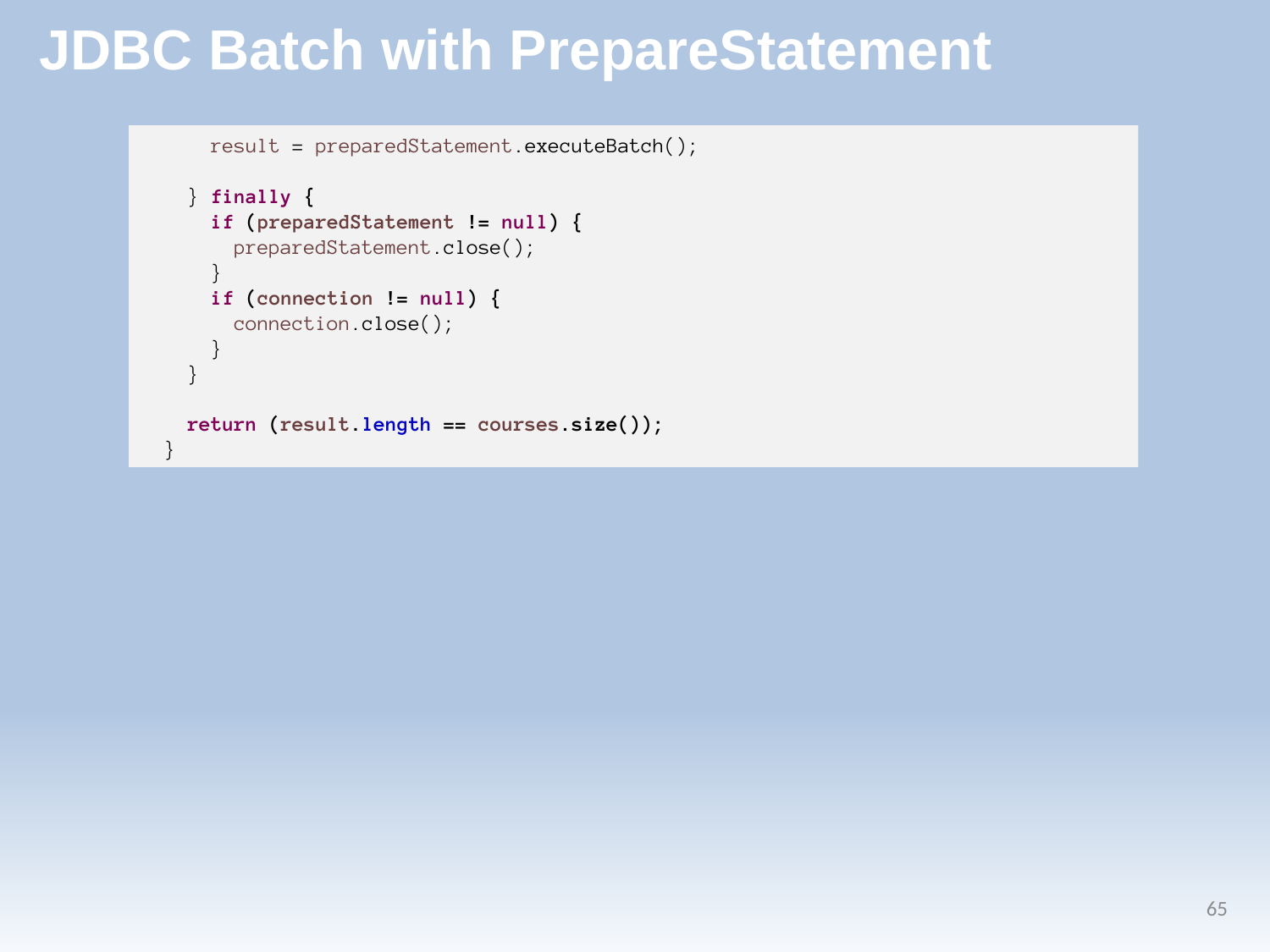

# JDBC Batch with PrepareStatement
      result = preparedStatement.executeBatch();

    } finally {
      if (preparedStatement != null) {
        preparedStatement.close();
      }
      if (connection != null) {
        connection.close();
      }
    }

    return (result.length == courses.size());
  }
65